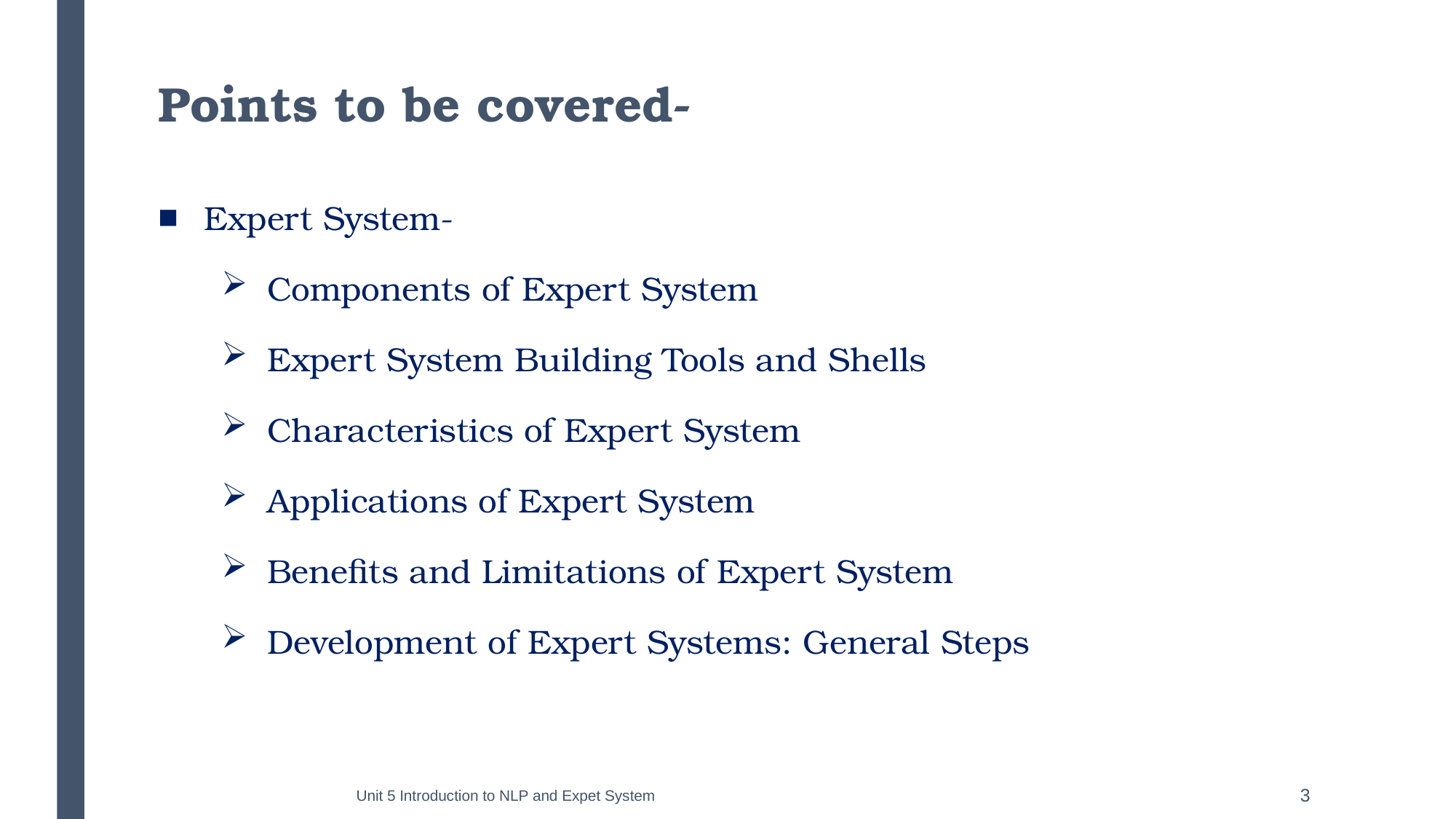

# Points to be covered-
Expert System-
Components of Expert System
Expert System Building Tools and Shells
Characteristics of Expert System
Applications of Expert System
Benefits and Limitations of Expert System
Development of Expert Systems: General Steps

Unit 5 Introduction to NLP and Expet System
3